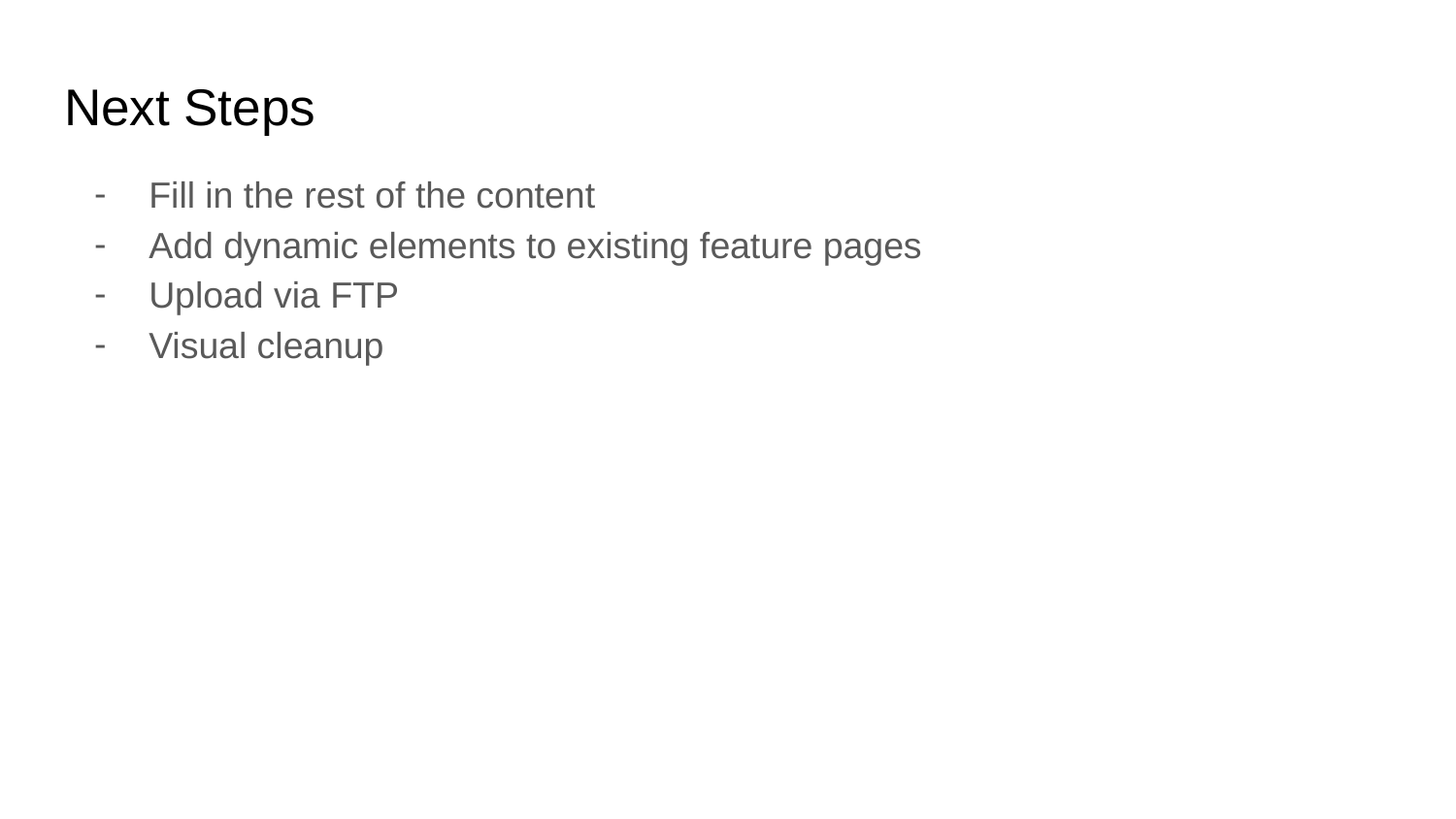

# Next Steps
Fill in the rest of the content
Add dynamic elements to existing feature pages
Upload via FTP
Visual cleanup